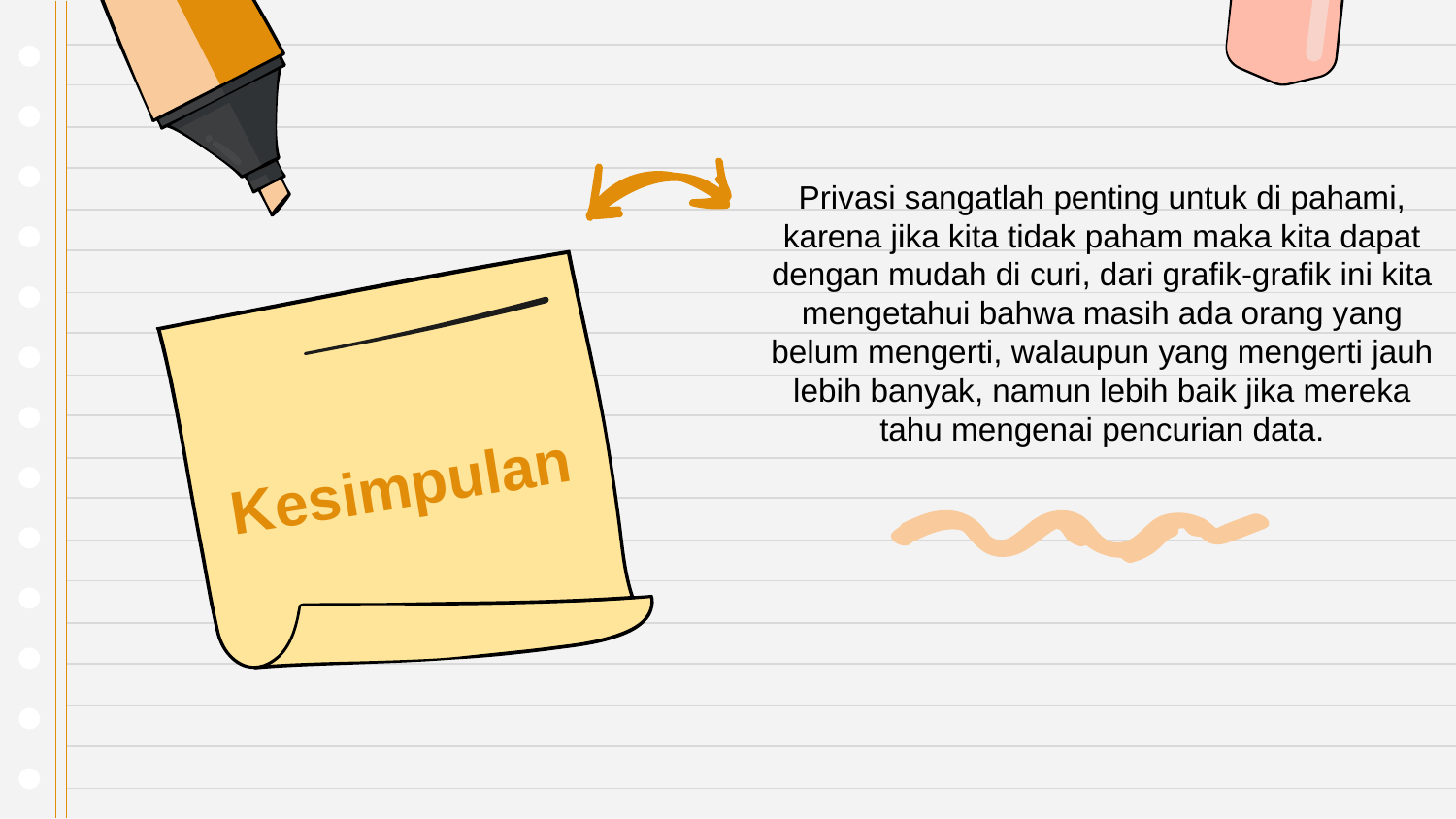

Privasi sangatlah penting untuk di pahami, karena jika kita tidak paham maka kita dapat dengan mudah di curi, dari grafik-grafik ini kita mengetahui bahwa masih ada orang yang belum mengerti, walaupun yang mengerti jauh lebih banyak, namun lebih baik jika mereka tahu mengenai pencurian data.

Kesimpulan